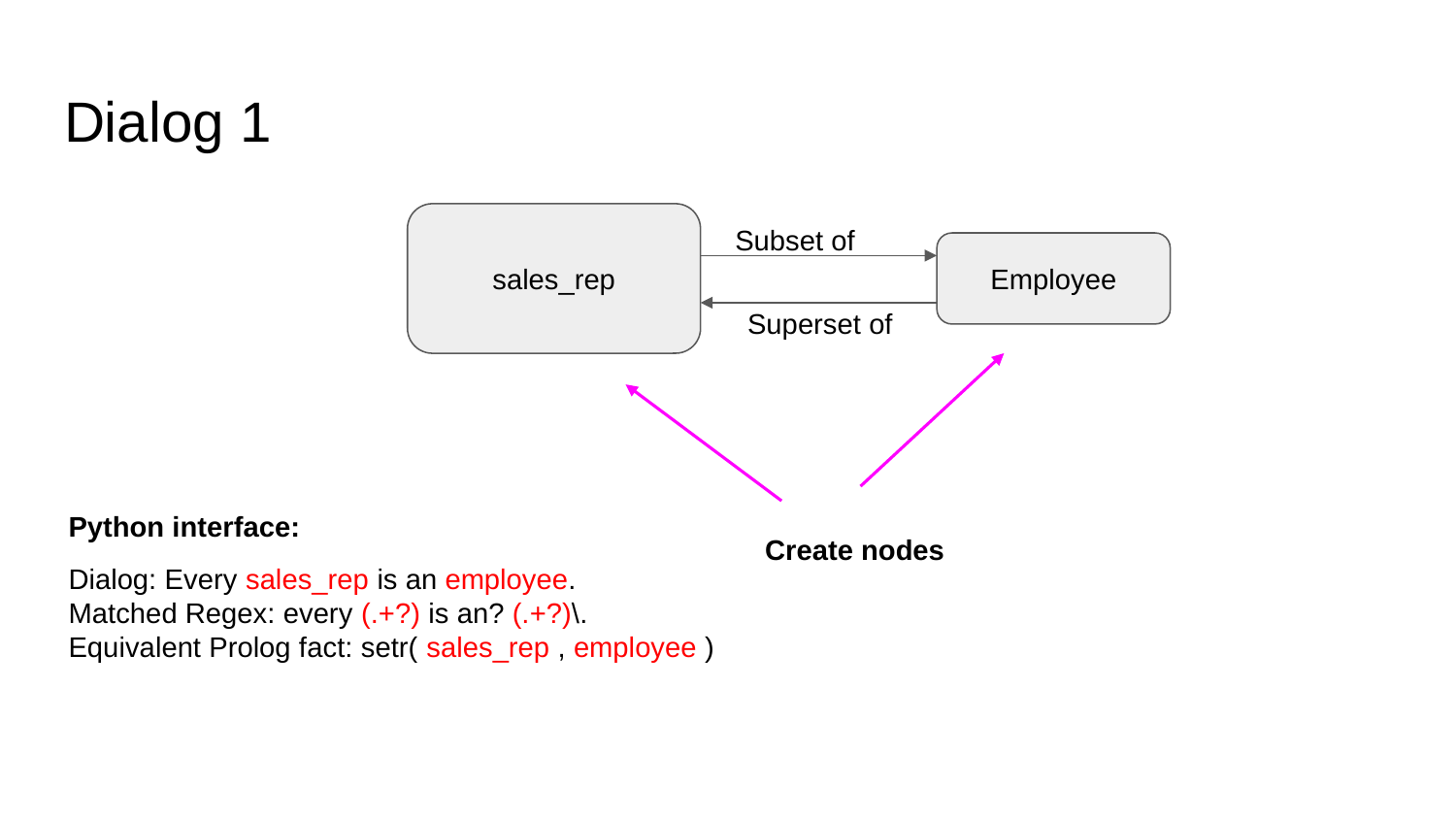

# Dialog 1
sales_rep
Subset of
Employee
Superset of
Python interface:
Create nodes
Dialog: Every sales_rep is an employee.
Matched Regex: every (.+?) is an? (.+?)\.
Equivalent Prolog fact: setr( sales_rep , employee )